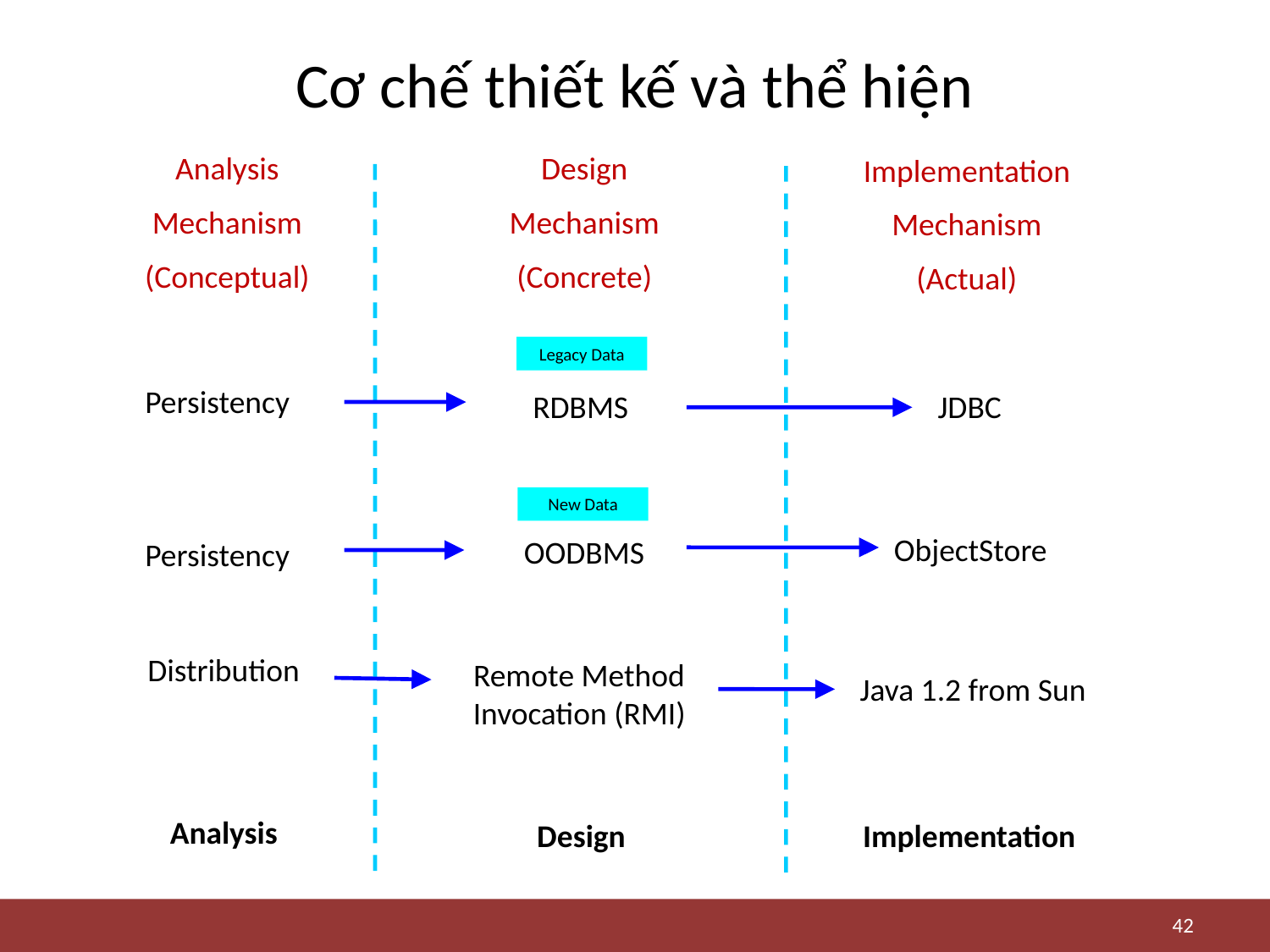

# Cơ chế thiết kế và thể hiện
Analysis
Mechanism
(Conceptual)
Design
Mechanism
(Concrete)
Implementation
Mechanism
(Actual)

Legacy Data
Persistency
RDBMS
JDBC

New Data
ObjectStore
OODBMS
Persistency

Distribution
Remote Method Invocation (RMI)
Java 1.2 from Sun

Analysis
Design
Implementation
42